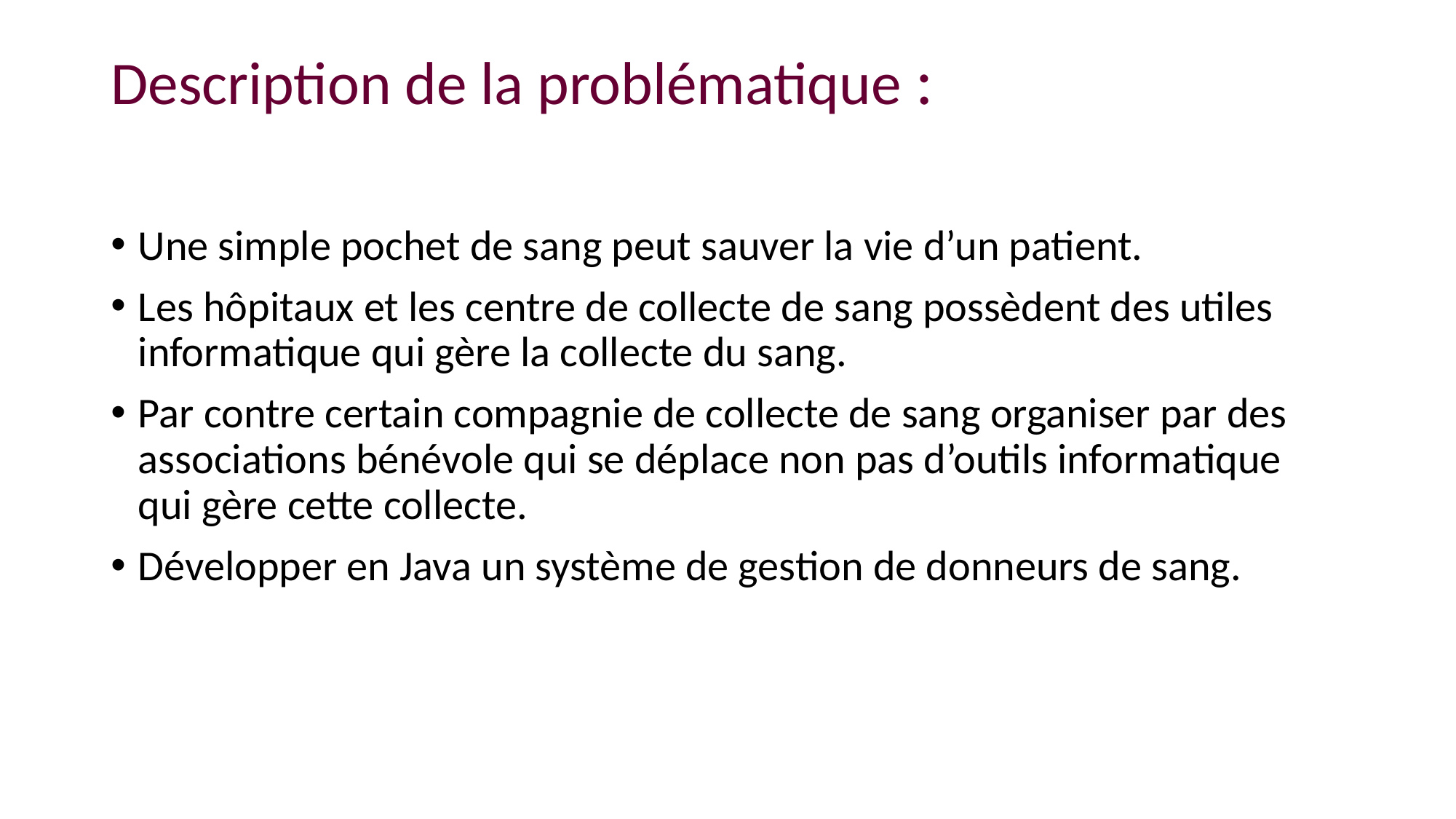

# Description de la problématique :
Une simple pochet de sang peut sauver la vie d’un patient.
Les hôpitaux et les centre de collecte de sang possèdent des utiles informatique qui gère la collecte du sang.
Par contre certain compagnie de collecte de sang organiser par des associations bénévole qui se déplace non pas d’outils informatique qui gère cette collecte.
Développer en Java un système de gestion de donneurs de sang.